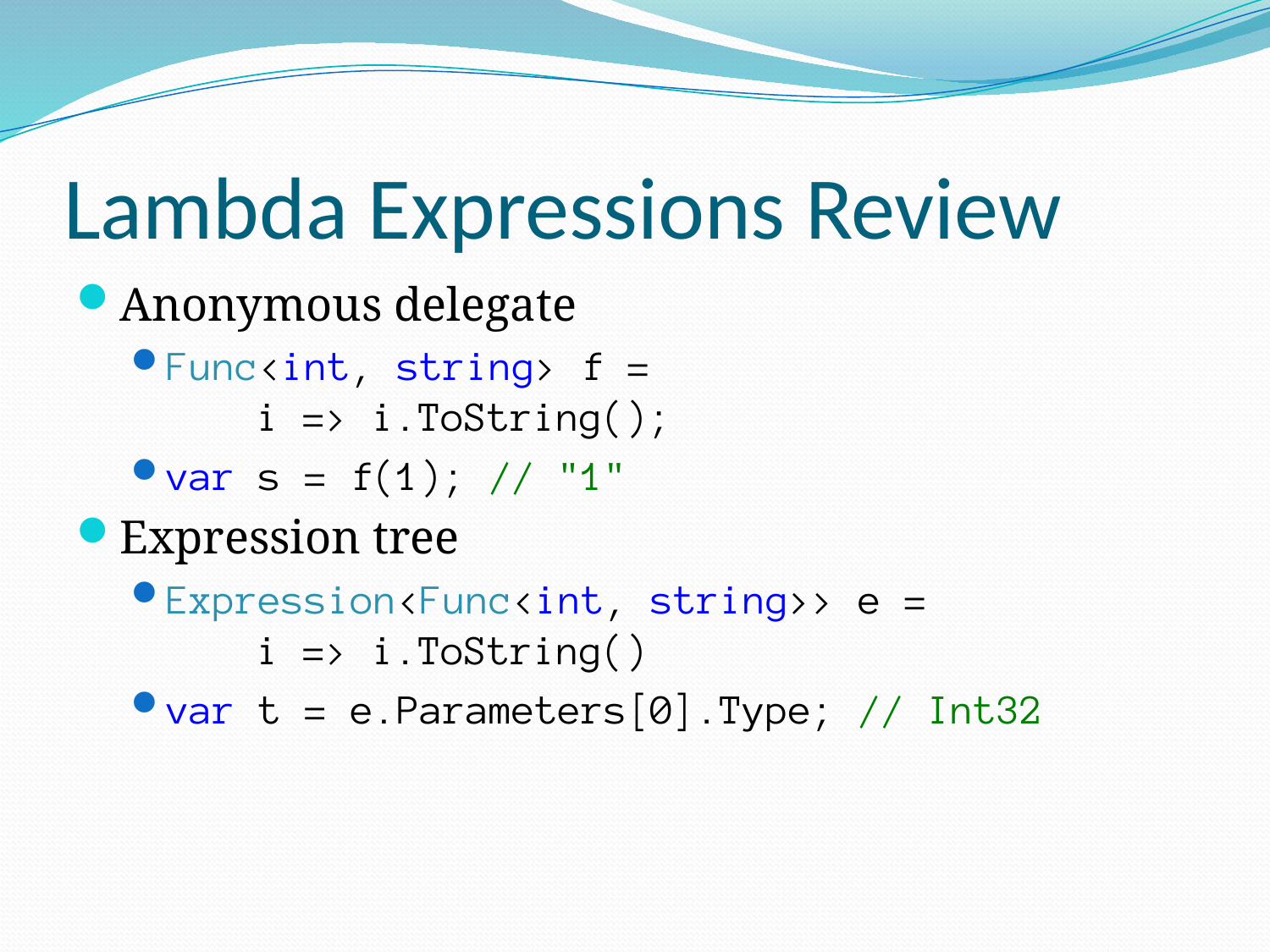

# Lambda Expressions Review
Anonymous delegate
Func<int, string> f =
    i => i.ToString();
var s = f(1); // "1"
Expression tree
Expression<Func<int, string>> e =
    i => i.ToString()
var t = e.Parameters[0].Type; // Int32